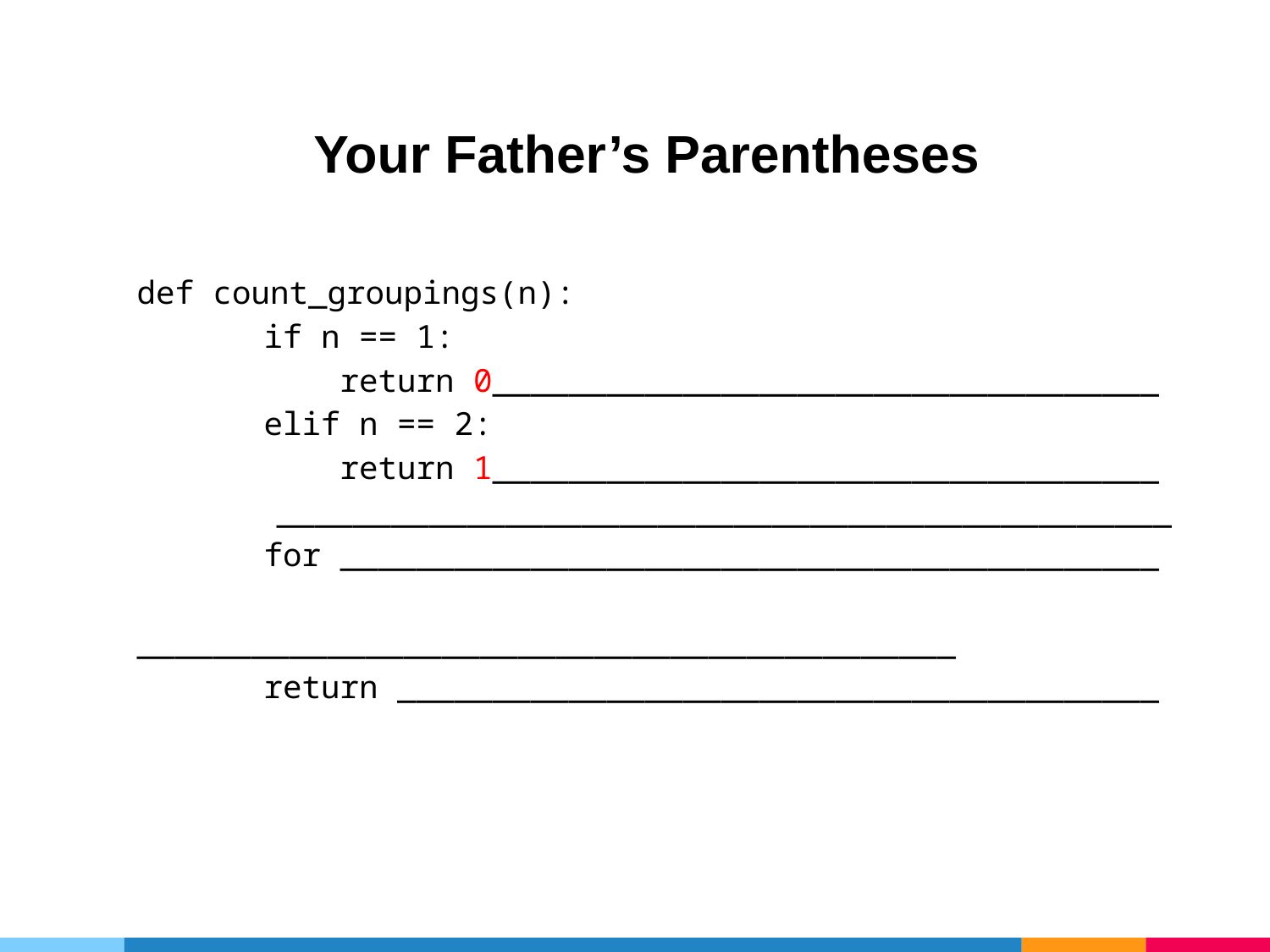

# Your Father’s Parentheses
def count_groupings(n):
	if n == 1:
	    return 0___________________________________
	elif n == 2:
	    return 1___________________________________
    _______________________________________________
	for ___________________________________________
		___________________________________________
	return ________________________________________